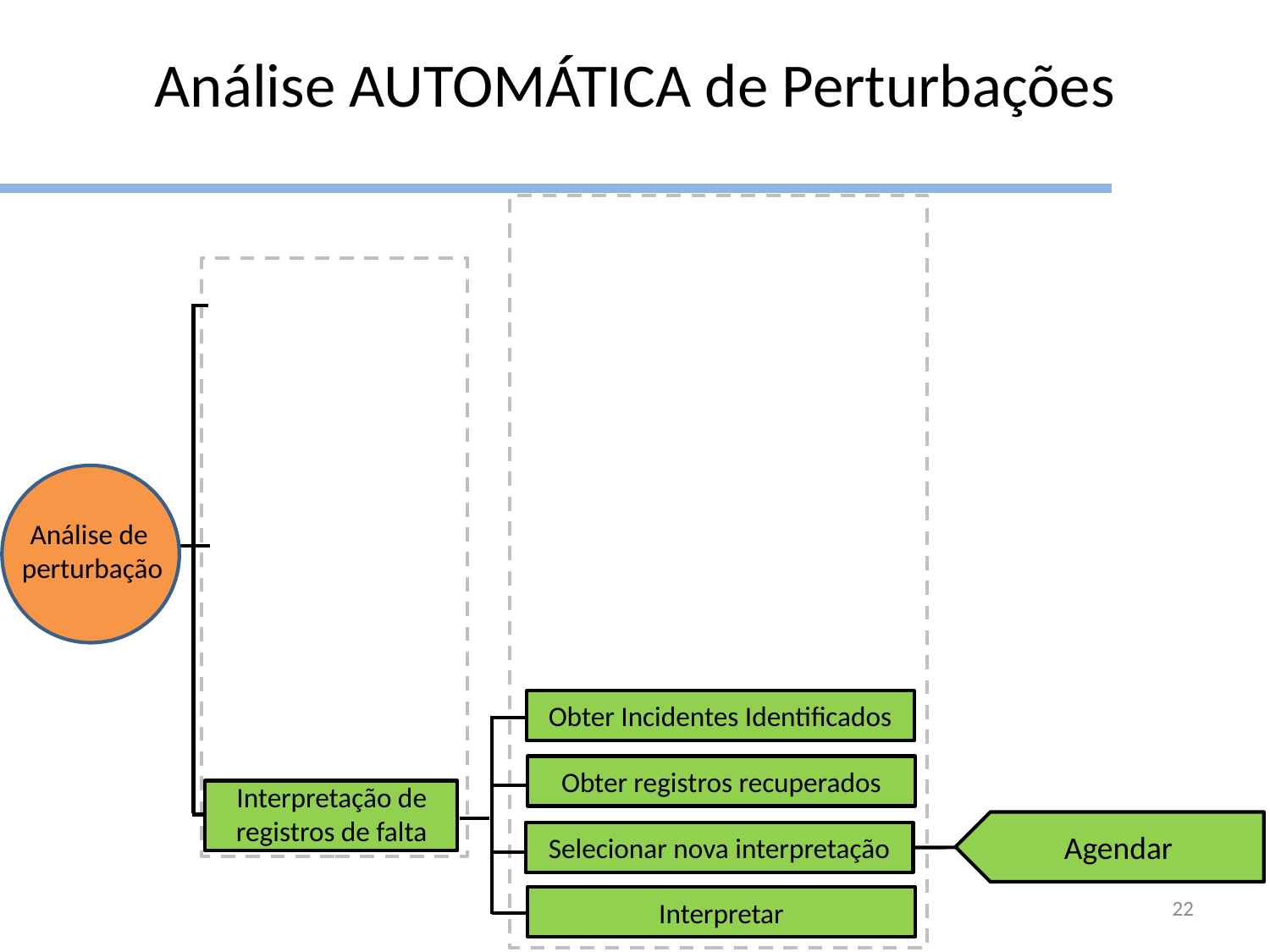

Análise AUTOMÁTICA de Perturbações

Análise de
 perturbação
Obter Incidentes Identificados
Obter registros recuperados
Interpretação de registros de falta

Agendar
Selecionar nova interpretação
22
Interpretar